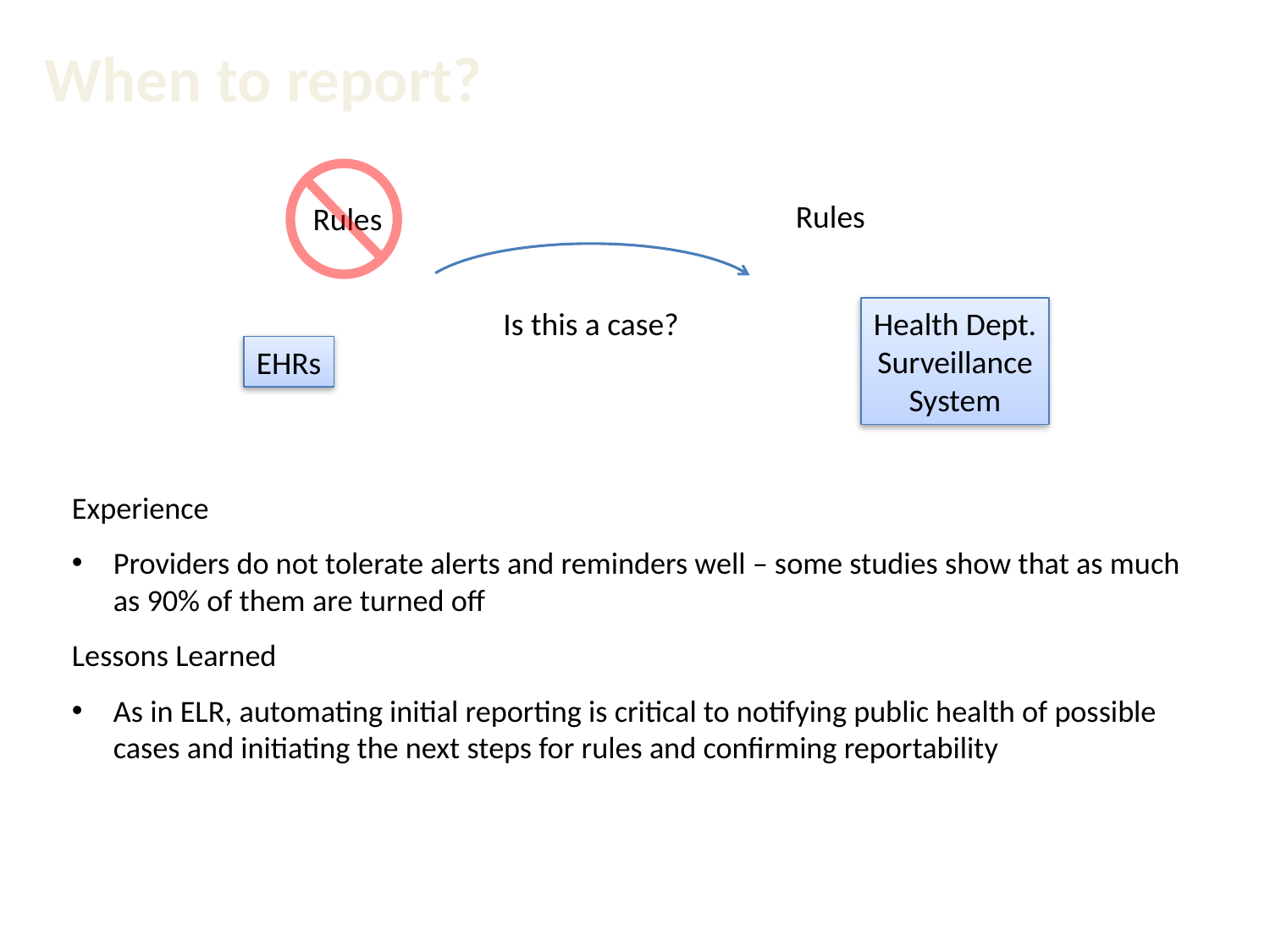

When to report?

Rules
Rules

Is this a case?
Health Dept.
Surveillance
System
EHRs
Experience
Providers do not tolerate alerts and reminders well – some studies show that as much as 90% of them are turned off
Lessons Learned
As in ELR, automating initial reporting is critical to notifying public health of possible cases and initiating the next steps for rules and confirming reportability